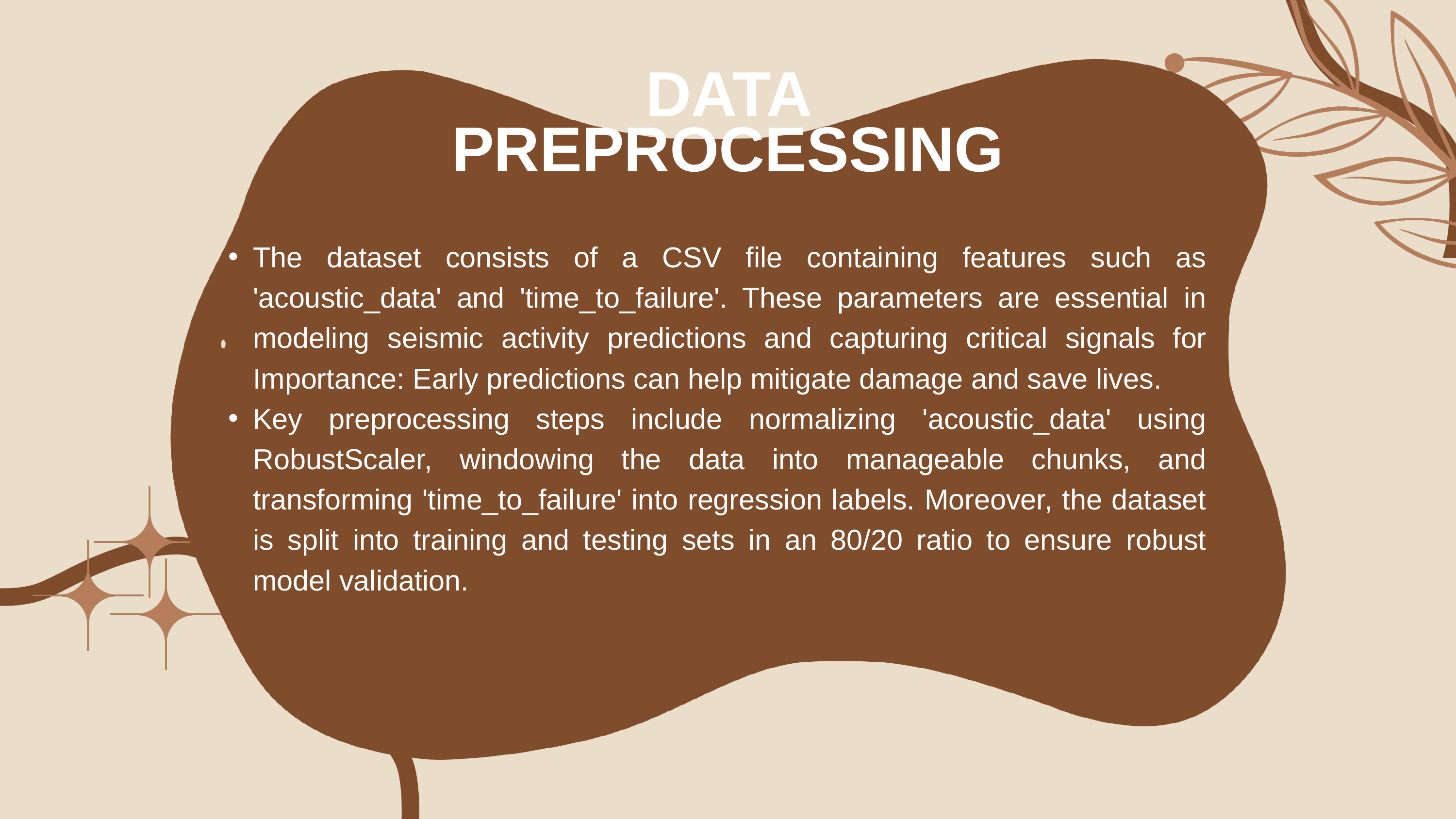

DATA PREPROCESSING
The dataset consists of a CSV file containing features such as 'acoustic_data' and 'time_to_failure'. These parameters are essential in modeling seismic activity predictions and capturing critical signals for Importance: Early predictions can help mitigate damage and save lives.
Key preprocessing steps include normalizing 'acoustic_data' using RobustScaler, windowing the data into manageable chunks, and transforming 'time_to_failure' into regression labels. Moreover, the dataset is split into training and testing sets in an 80/20 ratio to ensure robust model validation.